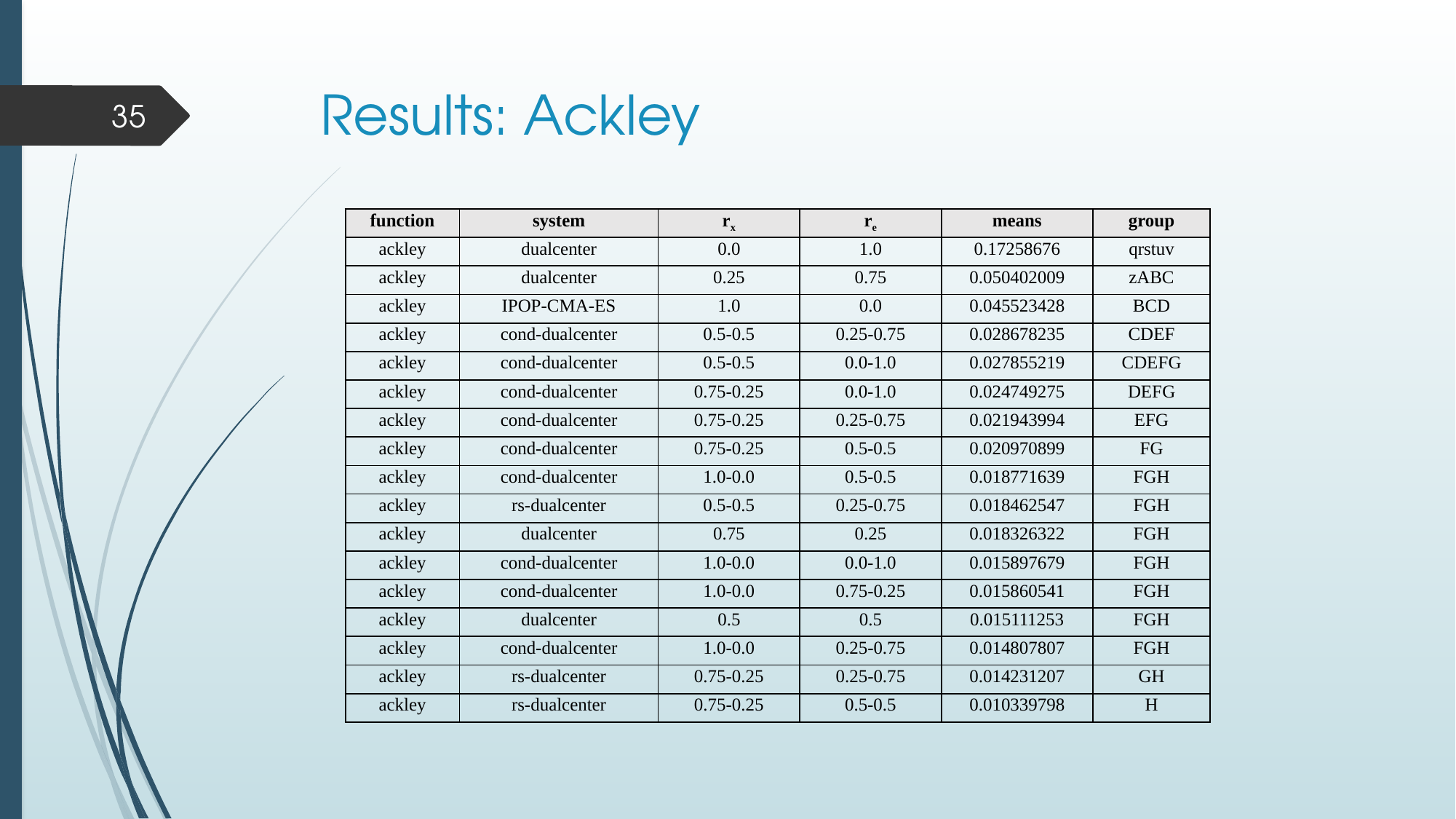

# Results: Ackley
35
| function | system | rx | re | means | group |
| --- | --- | --- | --- | --- | --- |
| ackley | dualcenter | 0.0 | 1.0 | 0.17258676 | qrstuv |
| ackley | dualcenter | 0.25 | 0.75 | 0.050402009 | zABC |
| ackley | IPOP-CMA-ES | 1.0 | 0.0 | 0.045523428 | BCD |
| ackley | cond-dualcenter | 0.5-0.5 | 0.25-0.75 | 0.028678235 | CDEF |
| ackley | cond-dualcenter | 0.5-0.5 | 0.0-1.0 | 0.027855219 | CDEFG |
| ackley | cond-dualcenter | 0.75-0.25 | 0.0-1.0 | 0.024749275 | DEFG |
| ackley | cond-dualcenter | 0.75-0.25 | 0.25-0.75 | 0.021943994 | EFG |
| ackley | cond-dualcenter | 0.75-0.25 | 0.5-0.5 | 0.020970899 | FG |
| ackley | cond-dualcenter | 1.0-0.0 | 0.5-0.5 | 0.018771639 | FGH |
| ackley | rs-dualcenter | 0.5-0.5 | 0.25-0.75 | 0.018462547 | FGH |
| ackley | dualcenter | 0.75 | 0.25 | 0.018326322 | FGH |
| ackley | cond-dualcenter | 1.0-0.0 | 0.0-1.0 | 0.015897679 | FGH |
| ackley | cond-dualcenter | 1.0-0.0 | 0.75-0.25 | 0.015860541 | FGH |
| ackley | dualcenter | 0.5 | 0.5 | 0.015111253 | FGH |
| ackley | cond-dualcenter | 1.0-0.0 | 0.25-0.75 | 0.014807807 | FGH |
| ackley | rs-dualcenter | 0.75-0.25 | 0.25-0.75 | 0.014231207 | GH |
| ackley | rs-dualcenter | 0.75-0.25 | 0.5-0.5 | 0.010339798 | H |